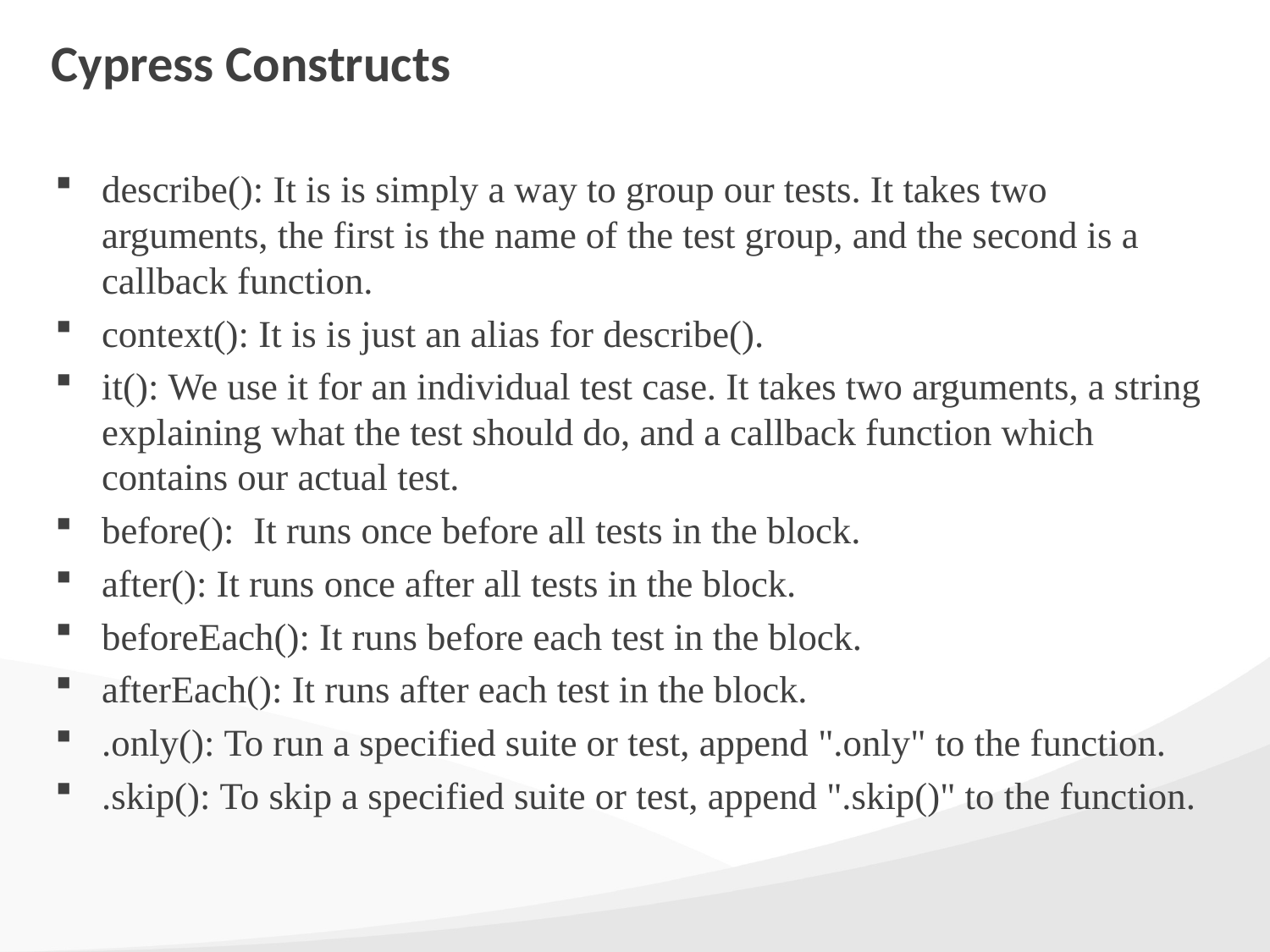

# Cypress Constructs
describe(): It is is simply a way to group our tests. It takes two arguments, the first is the name of the test group, and the second is a callback function.
context(): It is is just an alias for describe().
it(): We use it for an individual test case. It takes two arguments, a string explaining what the test should do, and a callback function which contains our actual test.
before():  It runs once before all tests in the block.
after(): It runs once after all tests in the block.
beforeEach(): It runs before each test in the block.
afterEach(): It runs after each test in the block.
.only(): To run a specified suite or test, append ".only" to the function.
.skip(): To skip a specified suite or test, append ".skip()" to the function.